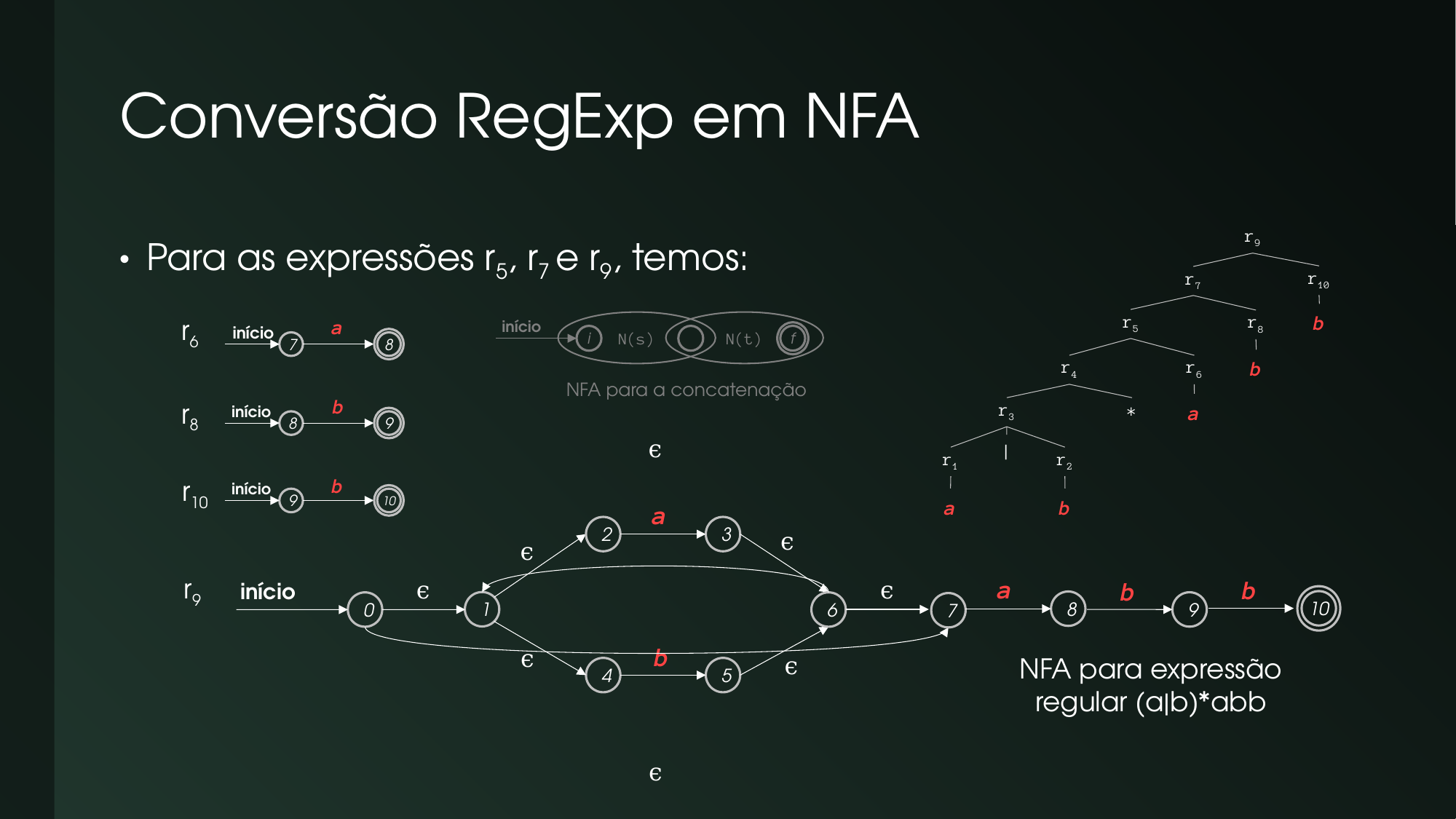

# Conversão RegExp em NFA
Para as expressões r5, r7 e r9, temos:
r9
r10
r7
b
r5
r8
b
r4
r6
a
r3
*
|
r1
r2
a
b
a
início

8
7
r6
início
N(t)
N(s)

f
i

NFA para a concatenação
b
início

9
8
r8
ϵ
a
2
3
ϵ
ϵ
a
b
b
ϵ
ϵ
início

10
8
1
9
0
6
7
b
ϵ
ϵ
4
5
ϵ
b
início

10
9
r10
r9
NFA para expressão regular (a|b)*abb